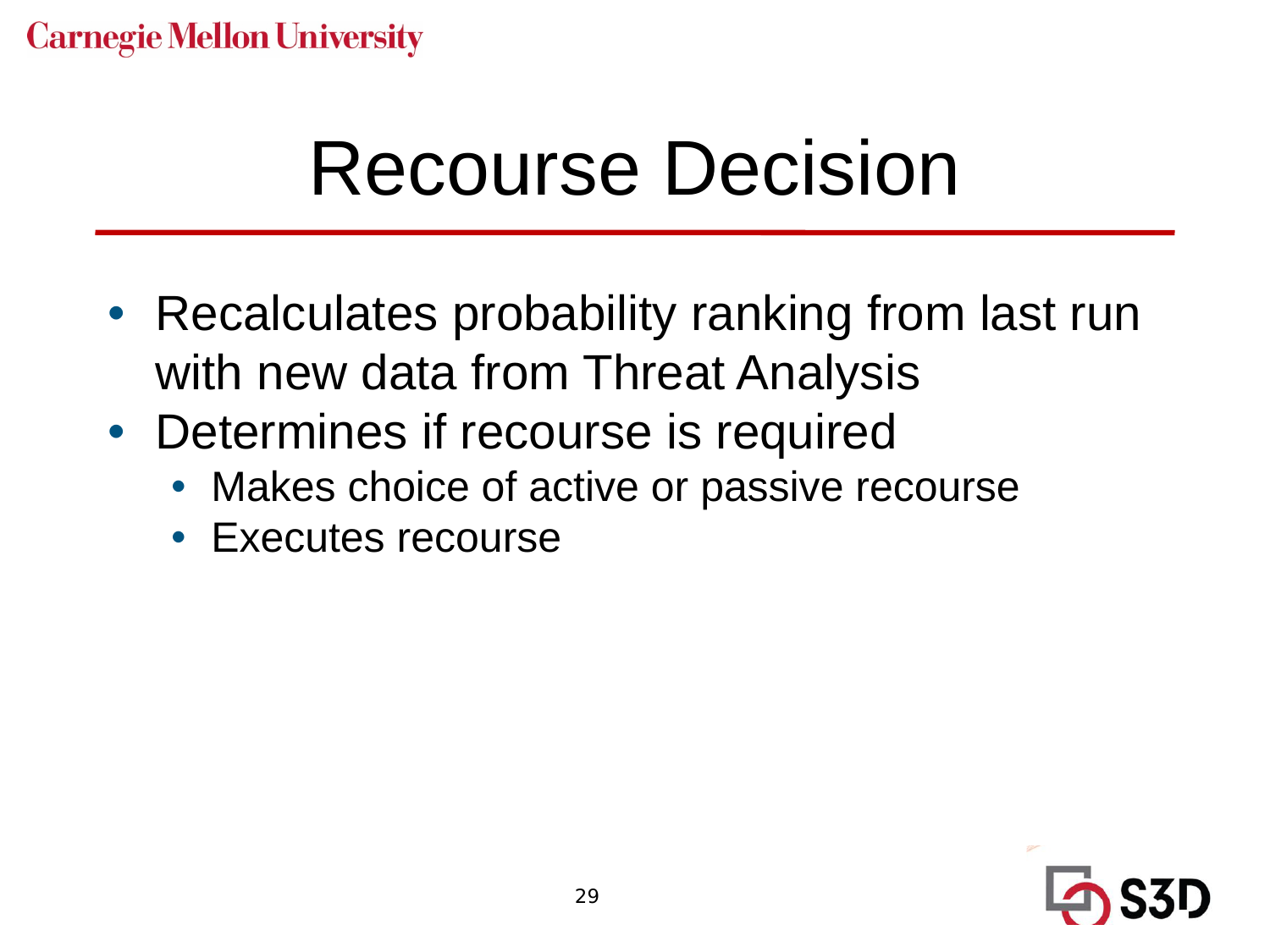

# Recourse Decision
Recalculates probability ranking from last run with new data from Threat Analysis
Determines if recourse is required
Makes choice of active or passive recourse
Executes recourse